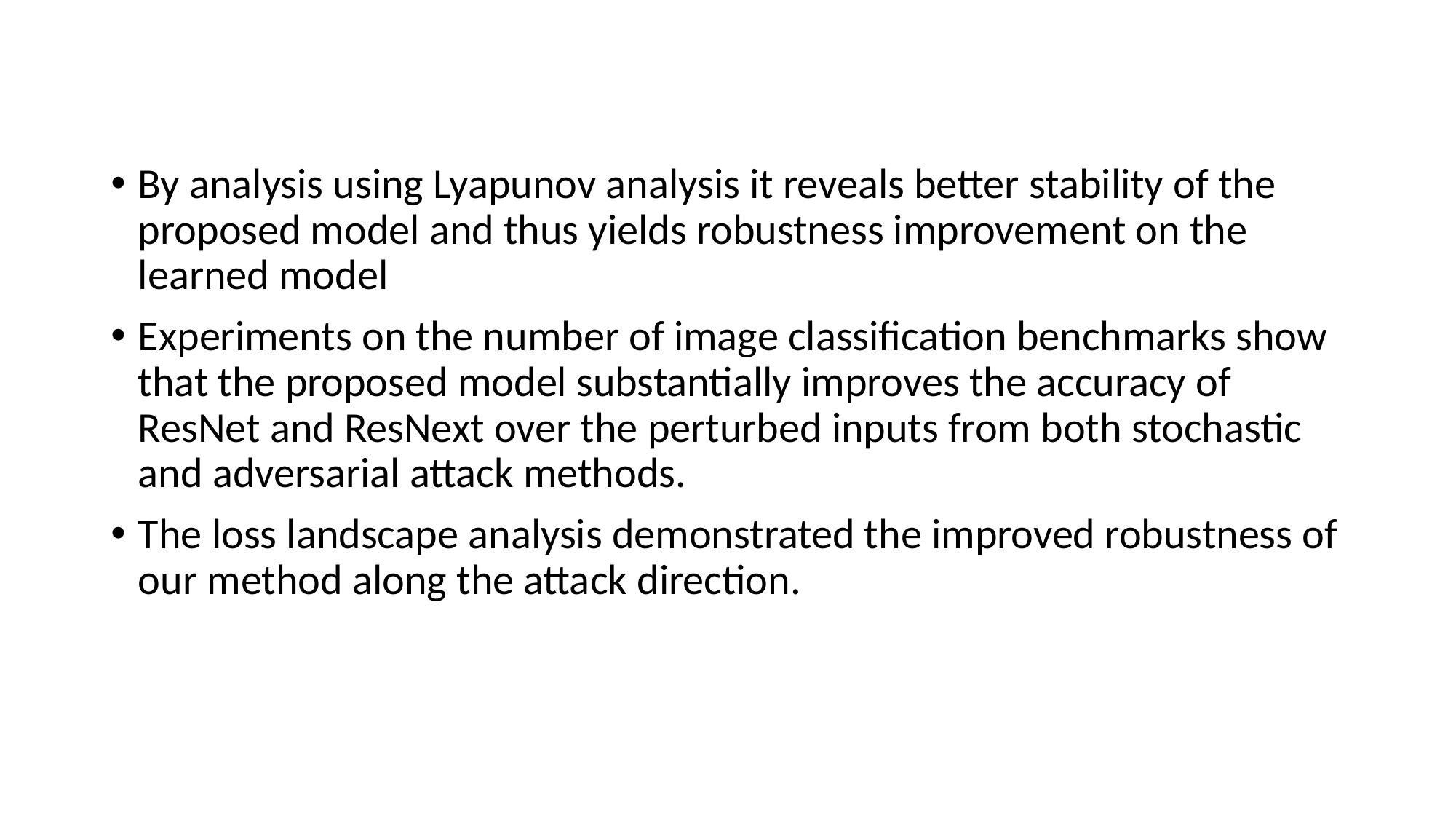

By analysis using Lyapunov analysis it reveals better stability of the proposed model and thus yields robustness improvement on the learned model
Experiments on the number of image classification benchmarks show that the proposed model substantially improves the accuracy of ResNet and ResNext over the perturbed inputs from both stochastic and adversarial attack methods.
The loss landscape analysis demonstrated the improved robustness of our method along the attack direction.